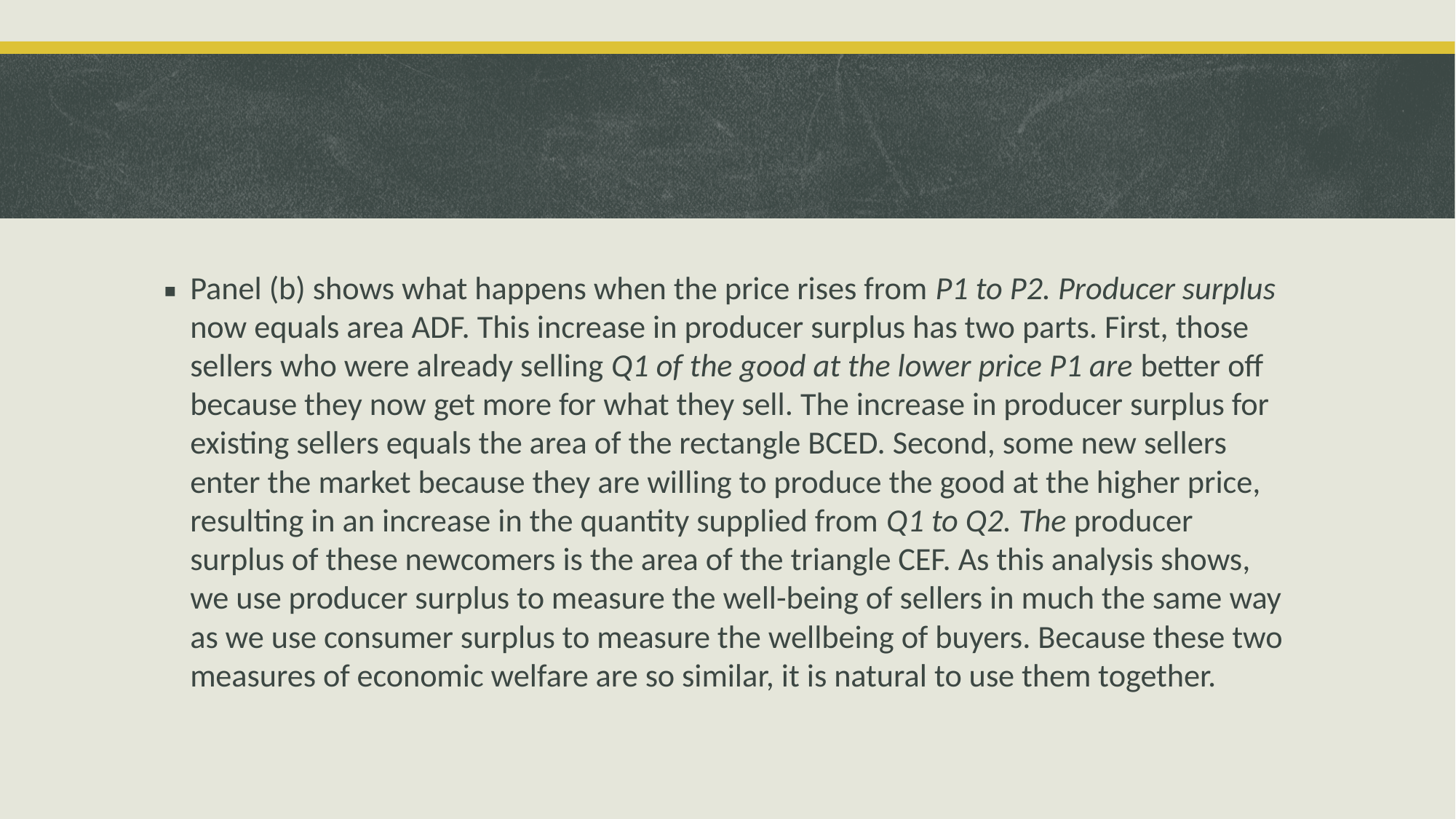

#
Panel (b) shows what happens when the price rises from P1 to P2. Producer surplus now equals area ADF. This increase in producer surplus has two parts. First, those sellers who were already selling Q1 of the good at the lower price P1 are better off because they now get more for what they sell. The increase in producer surplus for existing sellers equals the area of the rectangle BCED. Second, some new sellers enter the market because they are willing to produce the good at the higher price, resulting in an increase in the quantity supplied from Q1 to Q2. The producer surplus of these newcomers is the area of the triangle CEF. As this analysis shows, we use producer surplus to measure the well-being of sellers in much the same way as we use consumer surplus to measure the wellbeing of buyers. Because these two measures of economic welfare are so similar, it is natural to use them together.